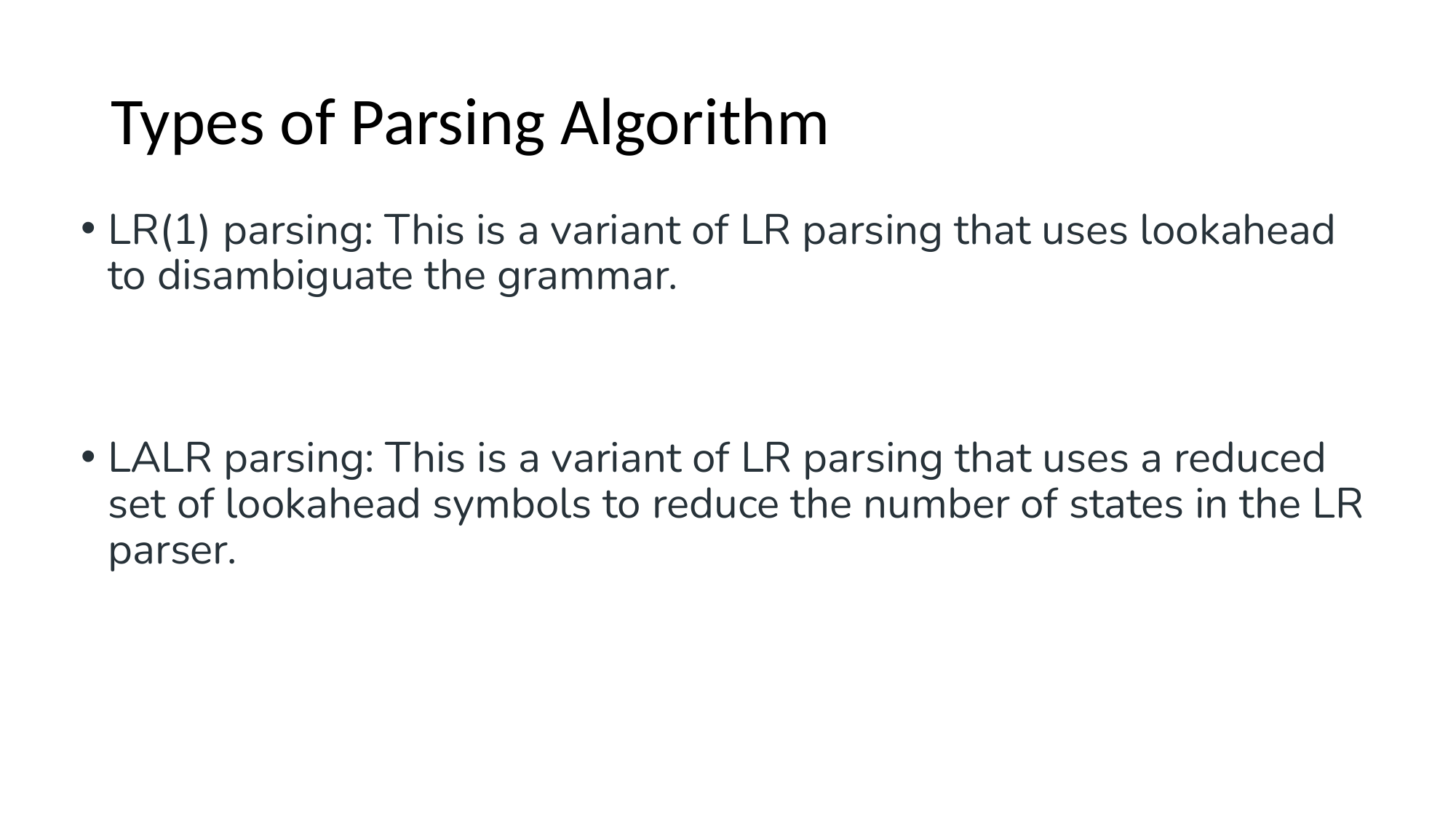

# Types of Parsing Algorithm
LR(1) parsing: This is a variant of LR parsing that uses lookahead to disambiguate the grammar.

LALR parsing: This is a variant of LR parsing that uses a reduced set of lookahead symbols to reduce the number of states in the LR parser.